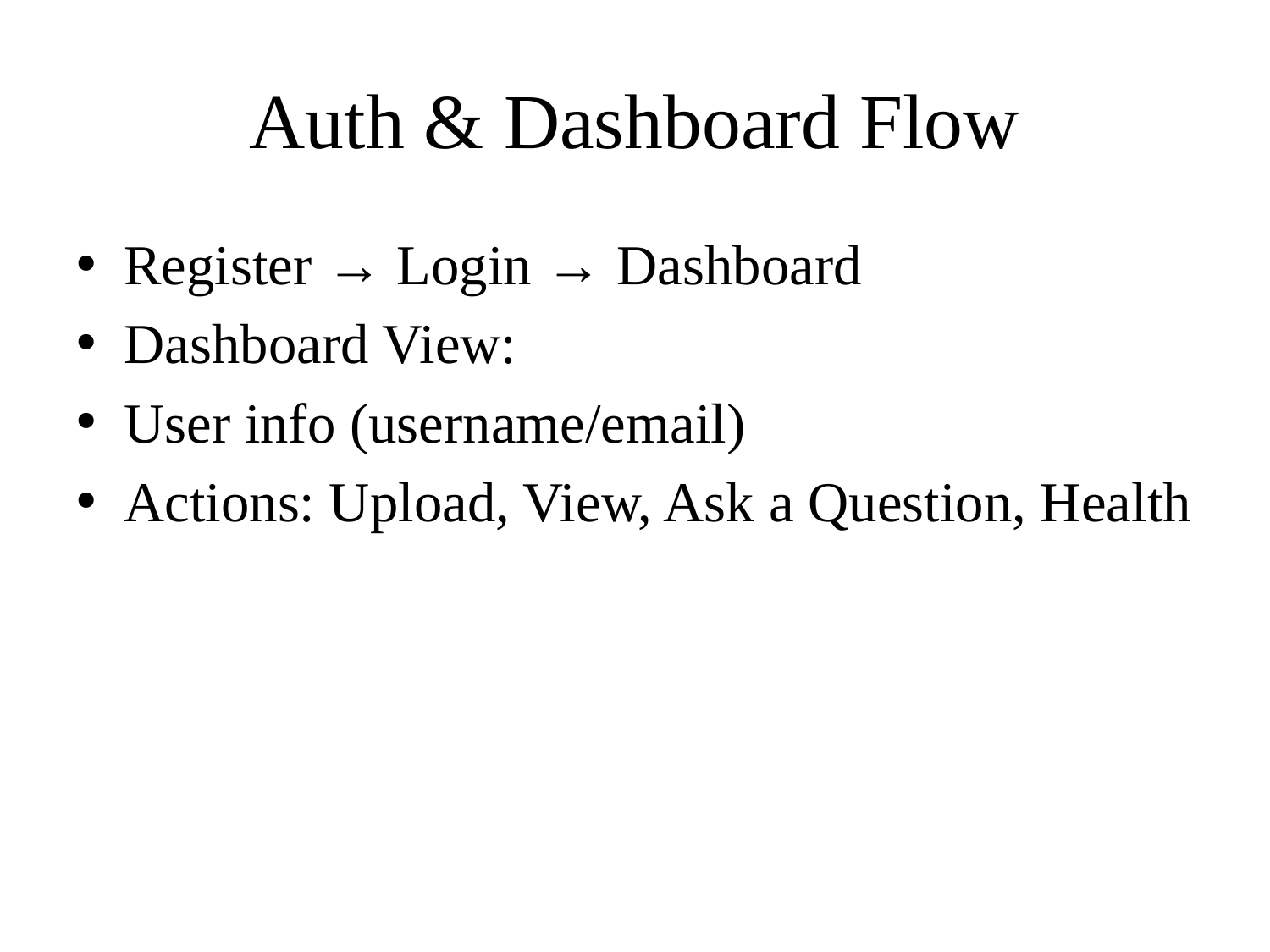

# Auth & Dashboard Flow
Register → Login → Dashboard
Dashboard View:
User info (username/email)
Actions: Upload, View, Ask a Question, Health